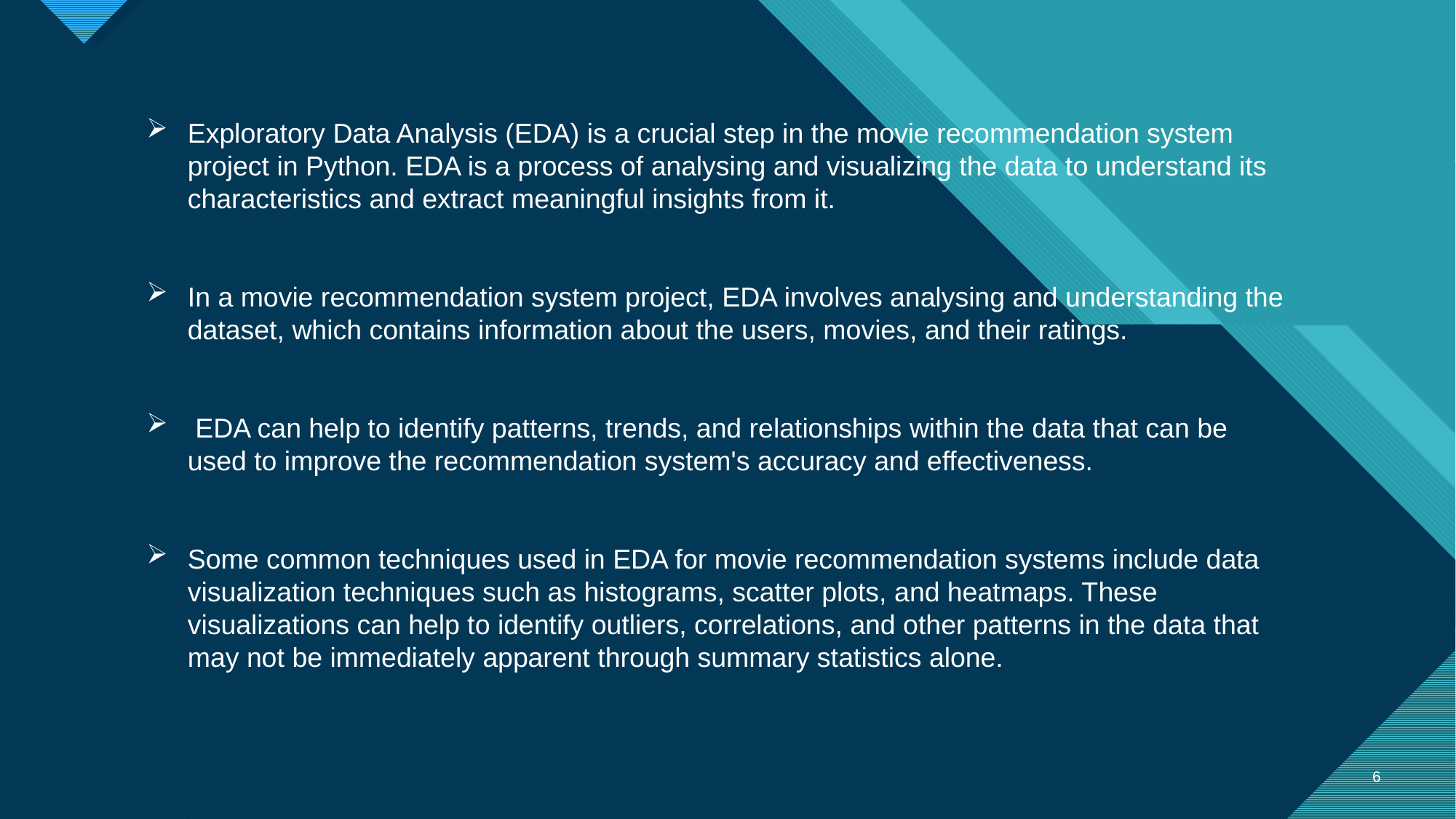

Exploratory Data Analysis (EDA) is a crucial step in the movie recommendation system project in Python. EDA is a process of analysing and visualizing the data to understand its characteristics and extract meaningful insights from it.

In a movie recommendation system project, EDA involves analysing and understanding the dataset, which contains information about the users, movies, and their ratings.

 EDA can help to identify patterns, trends, and relationships within the data that can be used to improve the recommendation system's accuracy and effectiveness.

Some common techniques used in EDA for movie recommendation systems include data visualization techniques such as histograms, scatter plots, and heatmaps. These visualizations can help to identify outliers, correlations, and other patterns in the data that may not be immediately apparent through summary statistics alone.
6